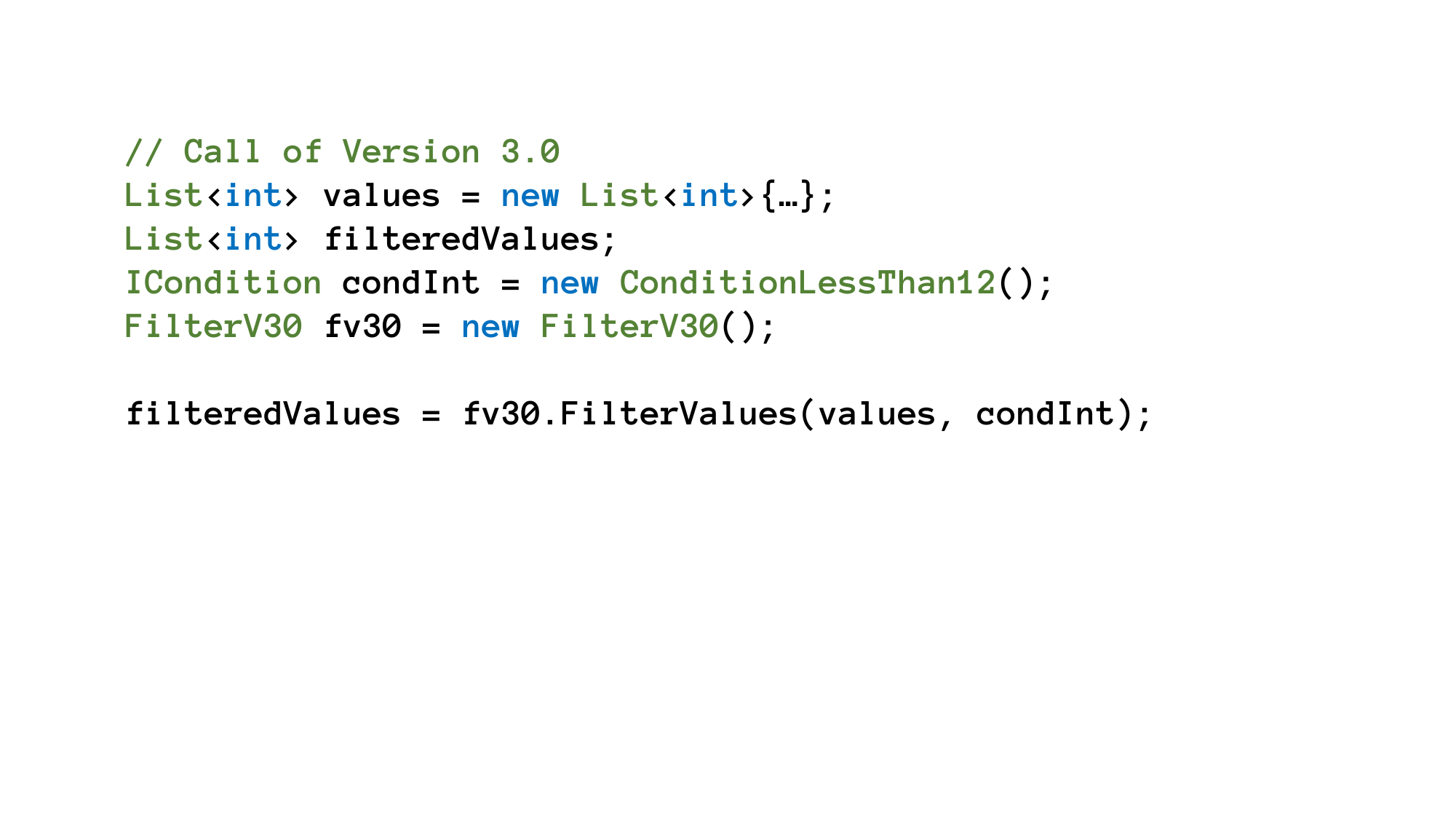

// Call of Version 3.0
List<int> values = new List<int>{…};
List<int> filteredValues;
ICondition condInt = new ConditionLessThan12();
FilterV30 fv30 = new FilterV30();

filteredValues = fv30.FilterValues(values, condInt);